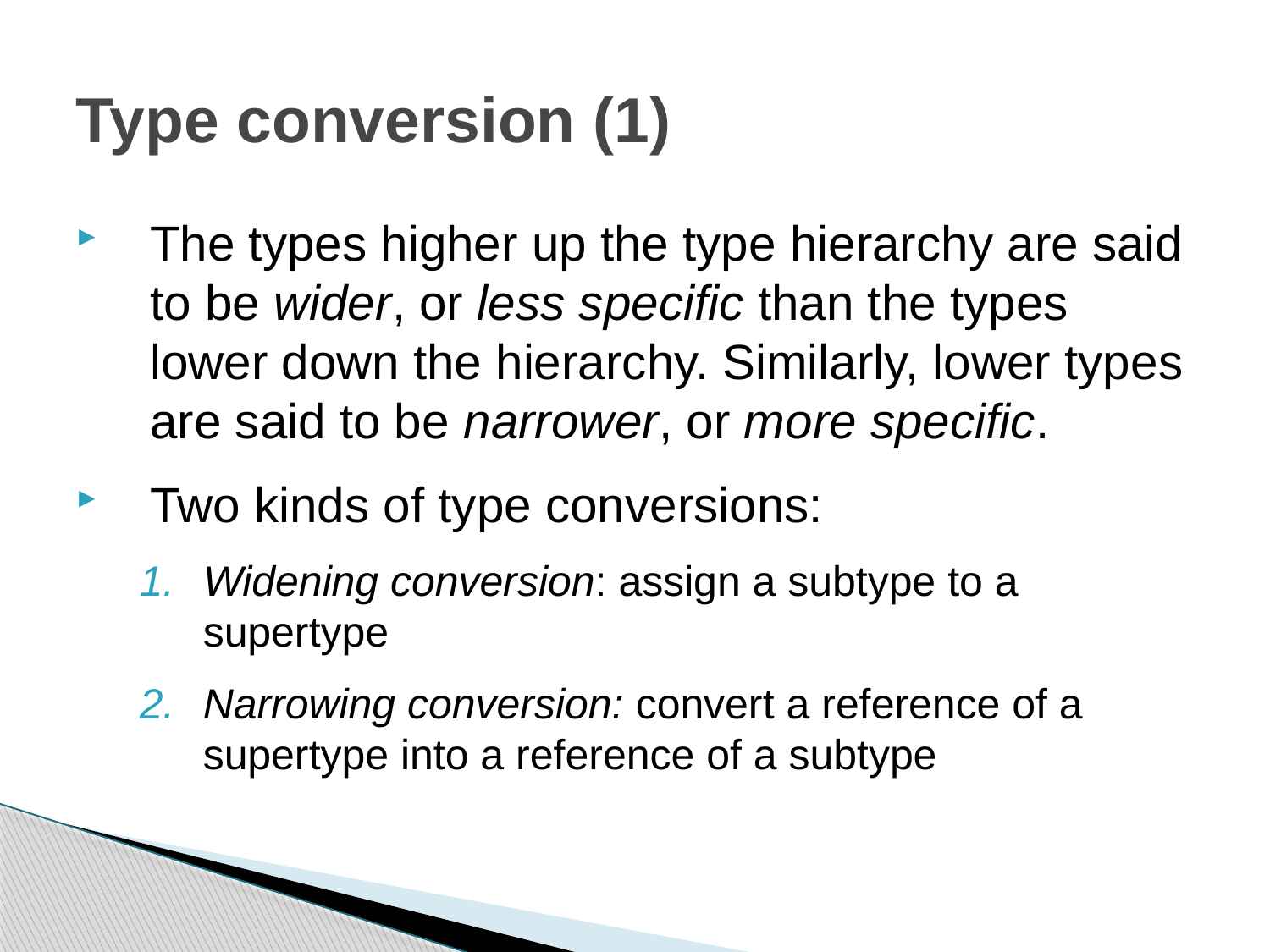

# Type conversion (1)
The types higher up the type hierarchy are said to be wider, or less specific than the types lower down the hierarchy. Similarly, lower types are said to be narrower, or more specific.
Two kinds of type conversions:
Widening conversion: assign a subtype to a supertype
Narrowing conversion: convert a reference of a supertype into a reference of a subtype